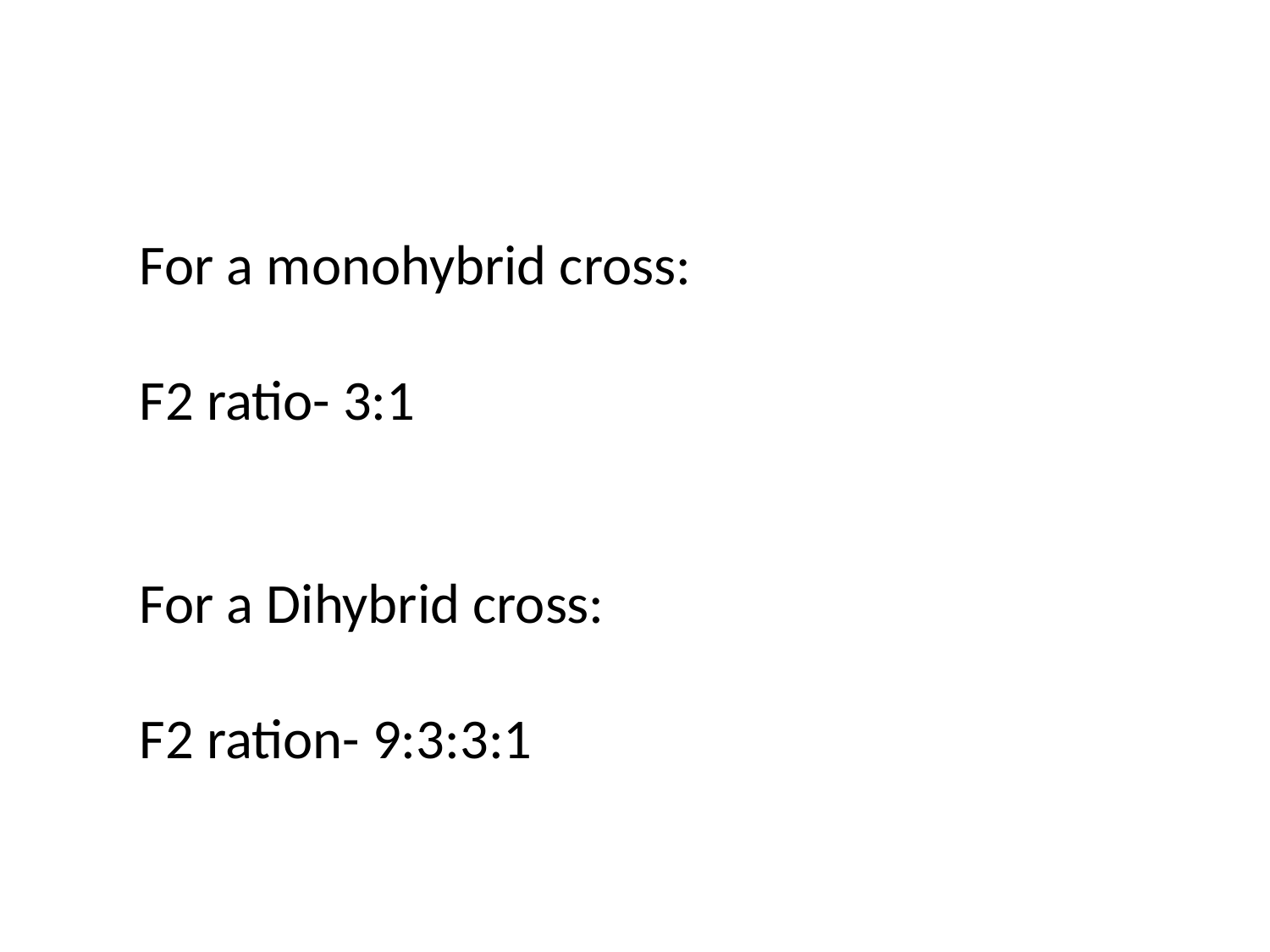

#
For a monohybrid cross:

F2 ratio- 3:1

For a Dihybrid cross:

F2 ration- 9:3:3:1